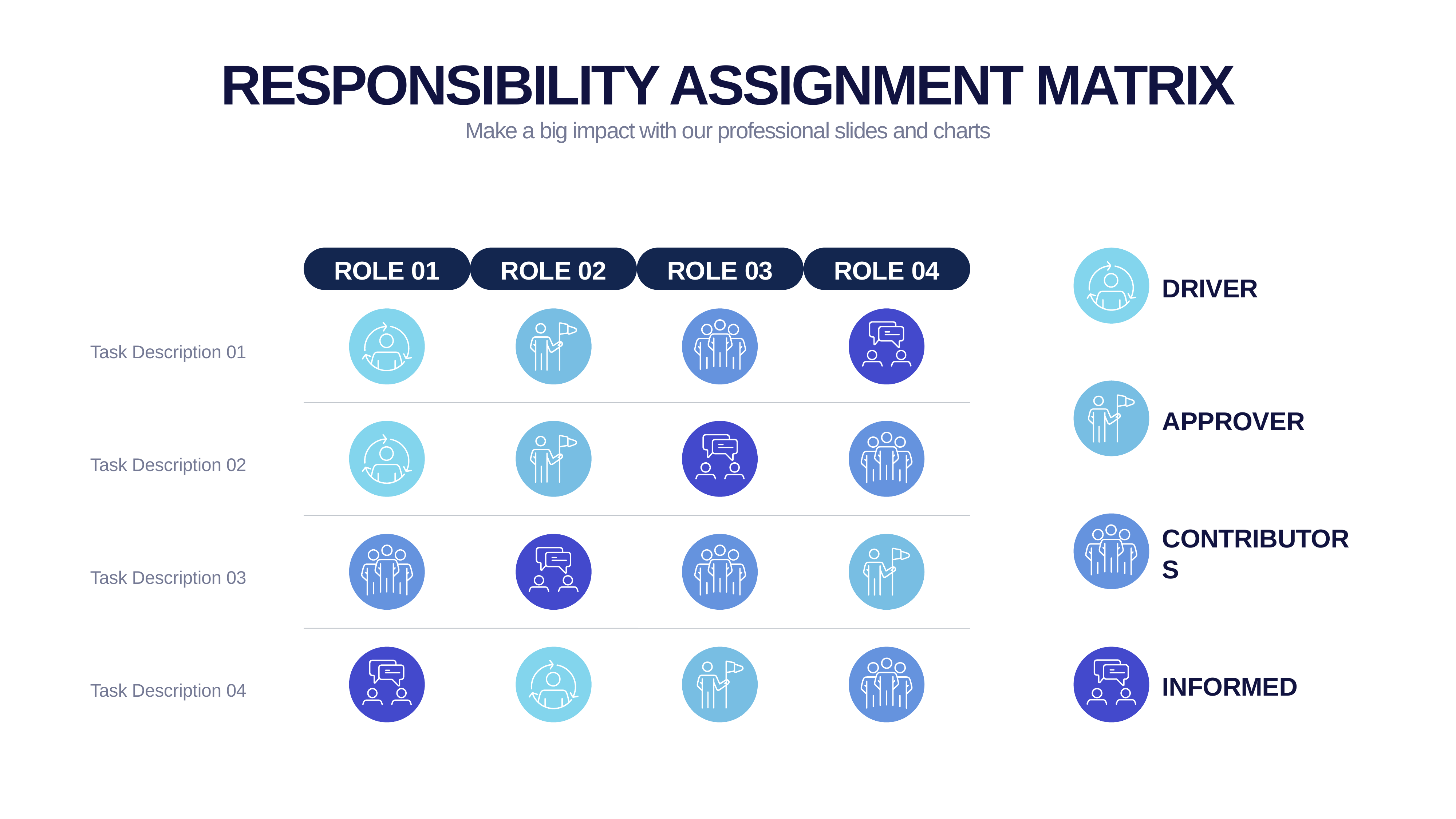

RESPONSIBILITY ASSIGNMENT MATRIX
Make a big impact with our professional slides and charts

ROLE 01
ROLE 02
ROLE 03
ROLE 04

DRIVER

Task Description 01

APPROVER

Task Description 02

CONTRIBUTORS

Task Description 03

INFORMED
Task Description 04